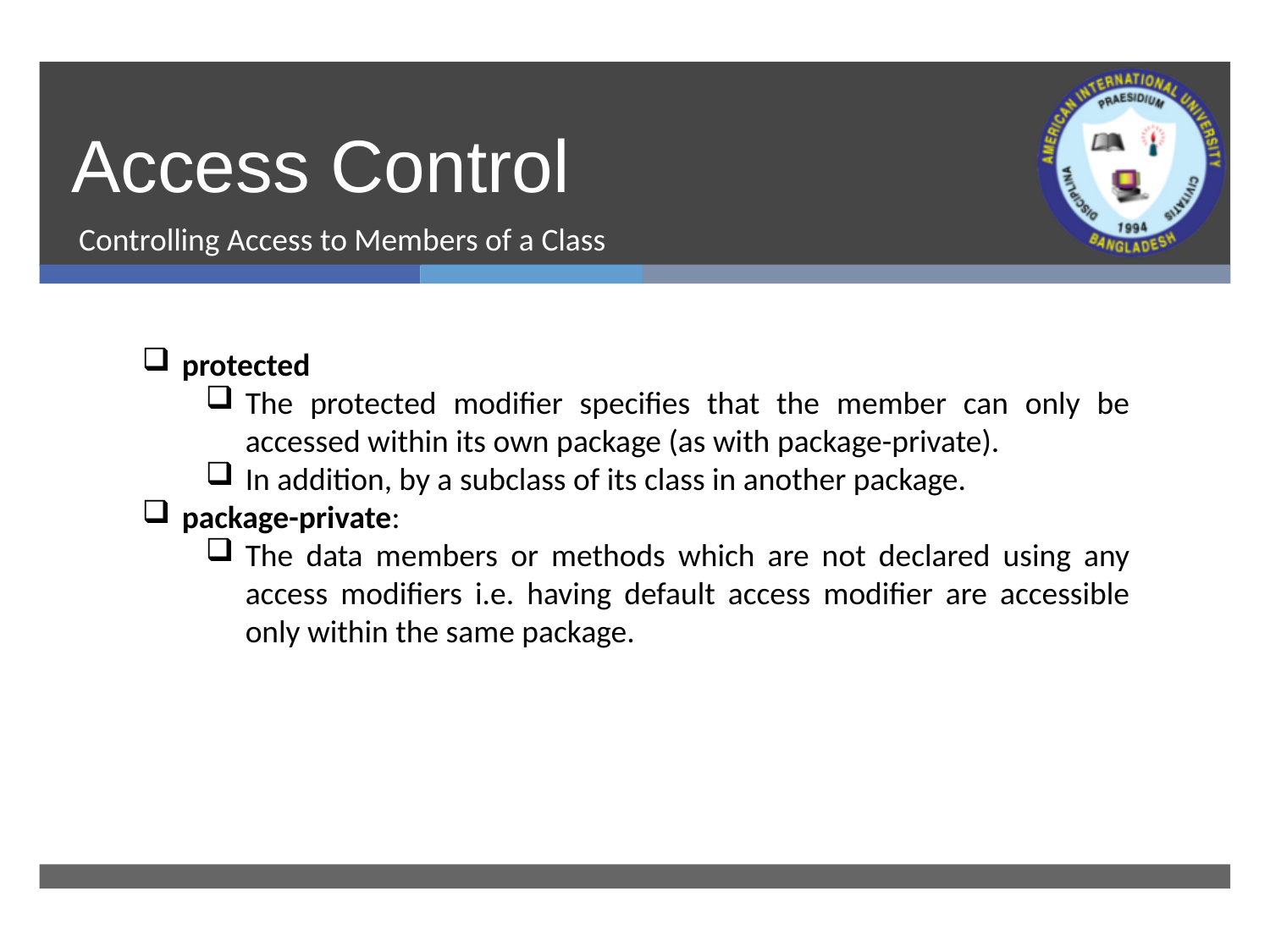

# Access Control
Controlling Access to Members of a Class
protected
The protected modifier specifies that the member can only be accessed within its own package (as with package-private).
In addition, by a subclass of its class in another package.
package-private:
The data members or methods which are not declared using any access modifiers i.e. having default access modifier are accessible only within the same package.